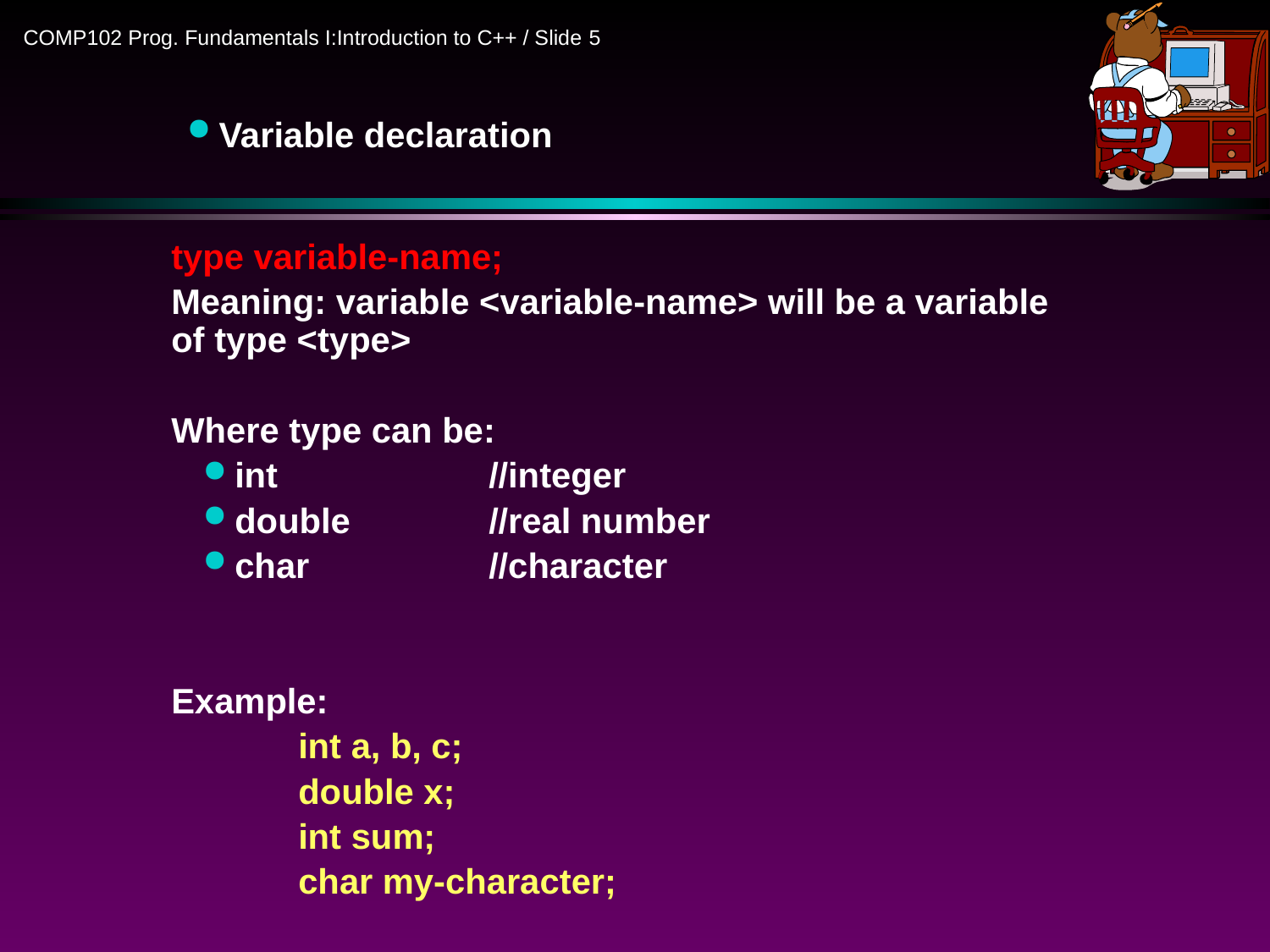

Variable declaration
type variable-name;
Meaning: variable <variable-name> will be a variable of type <type>

Where type can be:
int		//integer
double		//real number
char		//character

Example:
	int a, b, c;
	double x;
	int sum;
	char my-character;